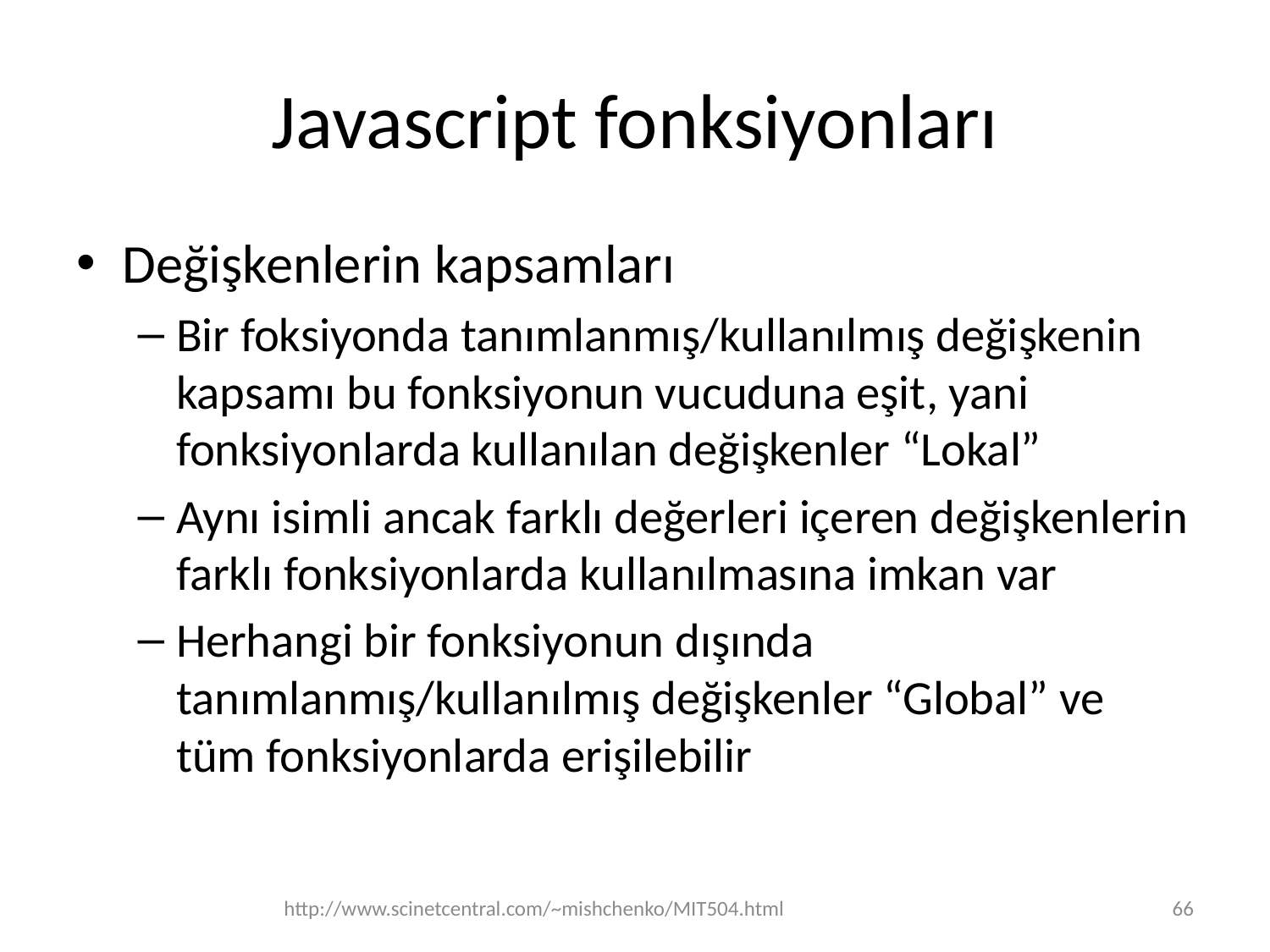

# Javascript fonksiyonları
Değişkenlerin kapsamları
Bir foksiyonda tanımlanmış/kullanılmış değişkenin kapsamı bu fonksiyonun vucuduna eşit, yani fonksiyonlarda kullanılan değişkenler “Lokal”
Aynı isimli ancak farklı değerleri içeren değişkenlerin farklı fonksiyonlarda kullanılmasına imkan var
Herhangi bir fonksiyonun dışında tanımlanmış/kullanılmış değişkenler “Global” ve tüm fonksiyonlarda erişilebilir

http://www.scinetcentral.com/~mishchenko/MIT504.html
66